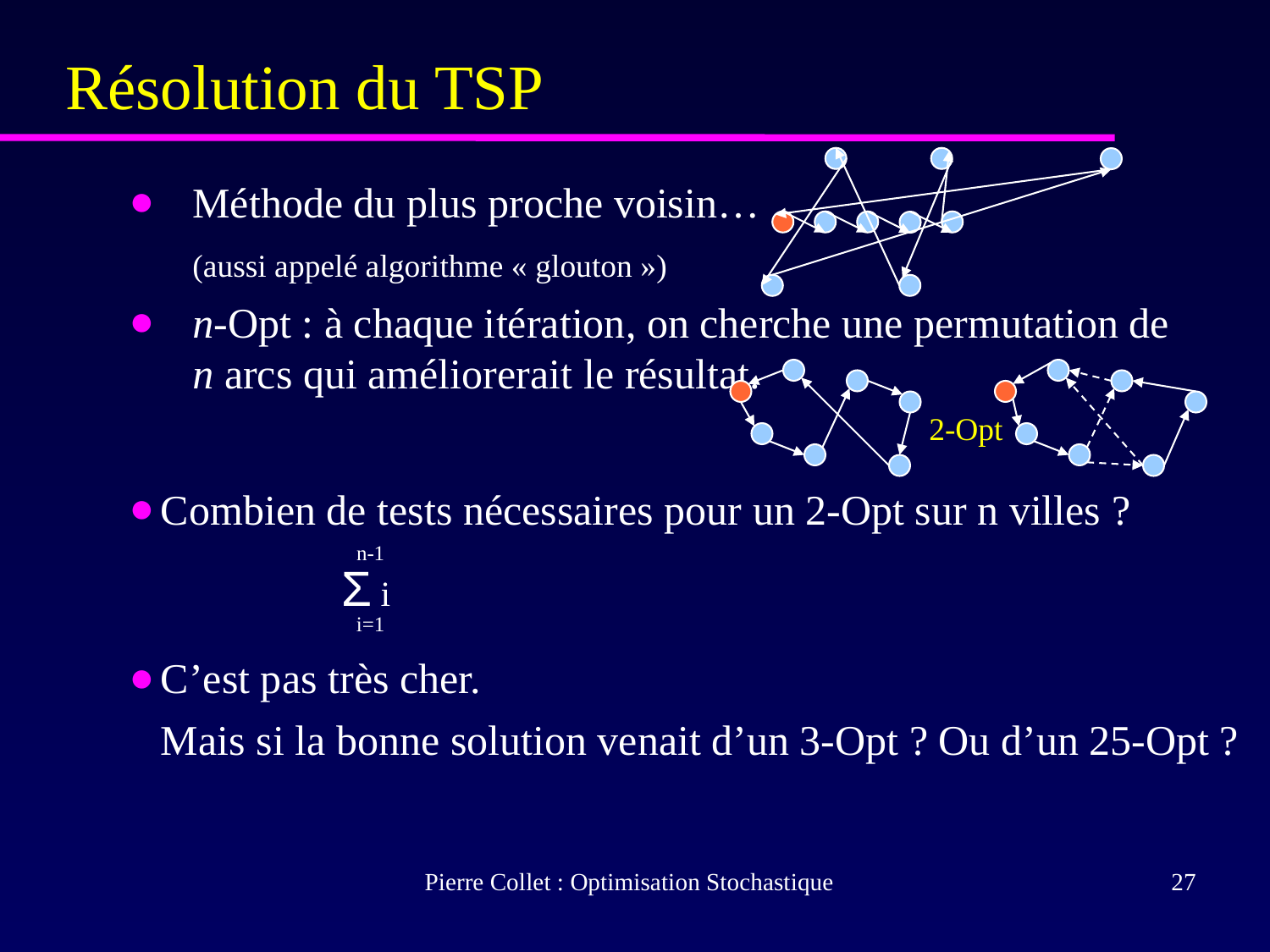

# Résolution du TSP

Méthode du plus proche voisin…
	(aussi appelé algorithme « glouton »)‏
n-Opt : à chaque itération, on cherche une permutation de n arcs qui améliorerait le résultat.

2-Opt
Combien de tests nécessaires pour un 2-Opt sur n villes ?

n-1
Σ i
i=1
C’est pas très cher.
	Mais si la bonne solution venait d’un 3-Opt ? Ou d’un 25-Opt ?

Pierre Collet : Optimisation Stochastique
27